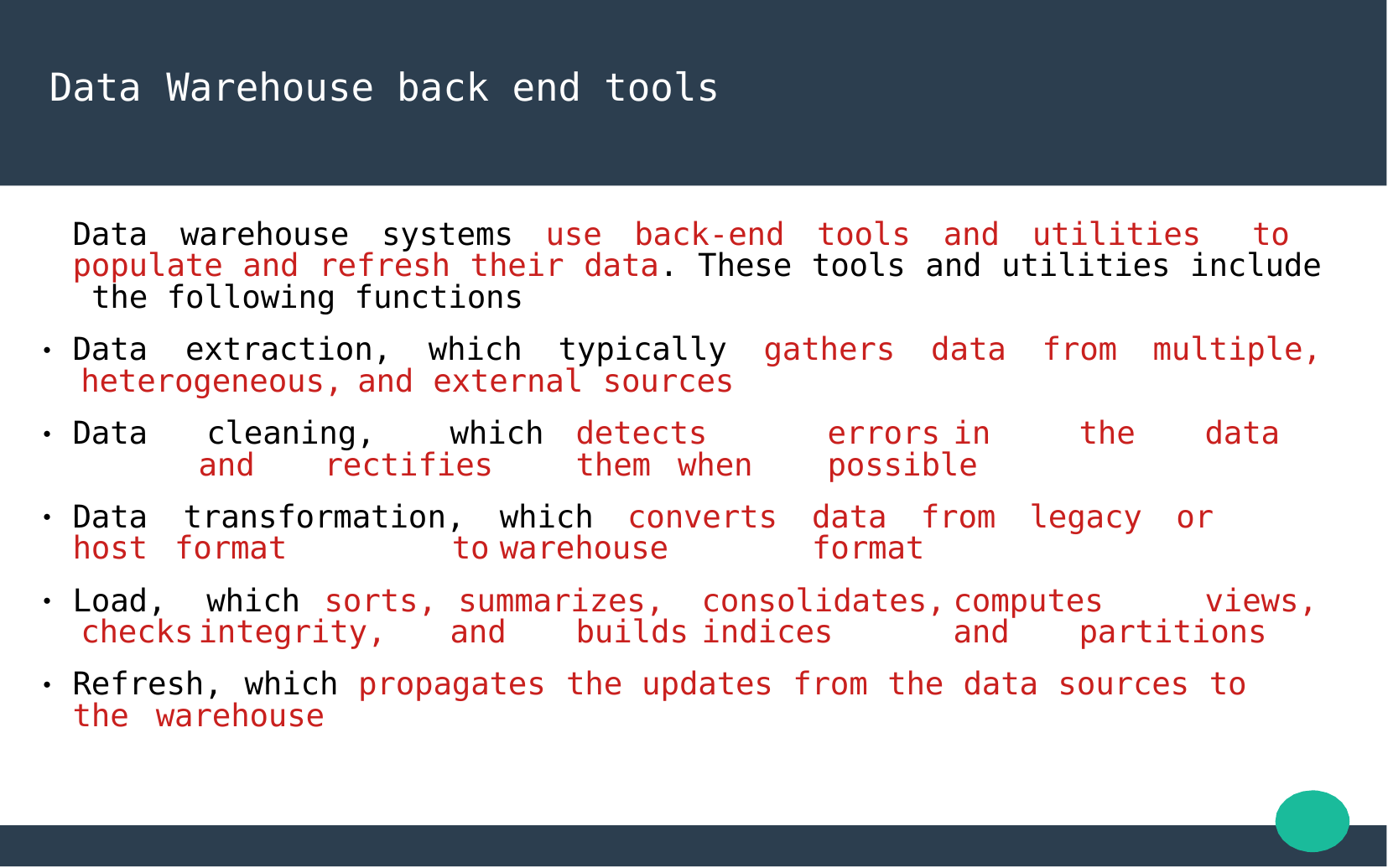

# Data	Warehouse	back	end	tools
Data warehouse systems use back-end tools and utilities to  populate and refresh their data. These tools and utilities include  the following functions
Data	extraction,	which	typically	gathers	data	from	multiple,  heterogeneous,	and		external	sources
●
Data	 cleaning,	which	detects	errors	in	the	data	and	rectifies	them  when	possible
●
Data	transformation,	which	converts	data	from	legacy	or	host  format	to	warehouse	format
●
Load,	 which	sorts,	 summarizes,	consolidates,	computes	views,  checks	integrity,	and	builds	indices	and	partitions
●
Refresh,	which	propagates	the	updates	from	the	data	sources	to	the  warehouse
●